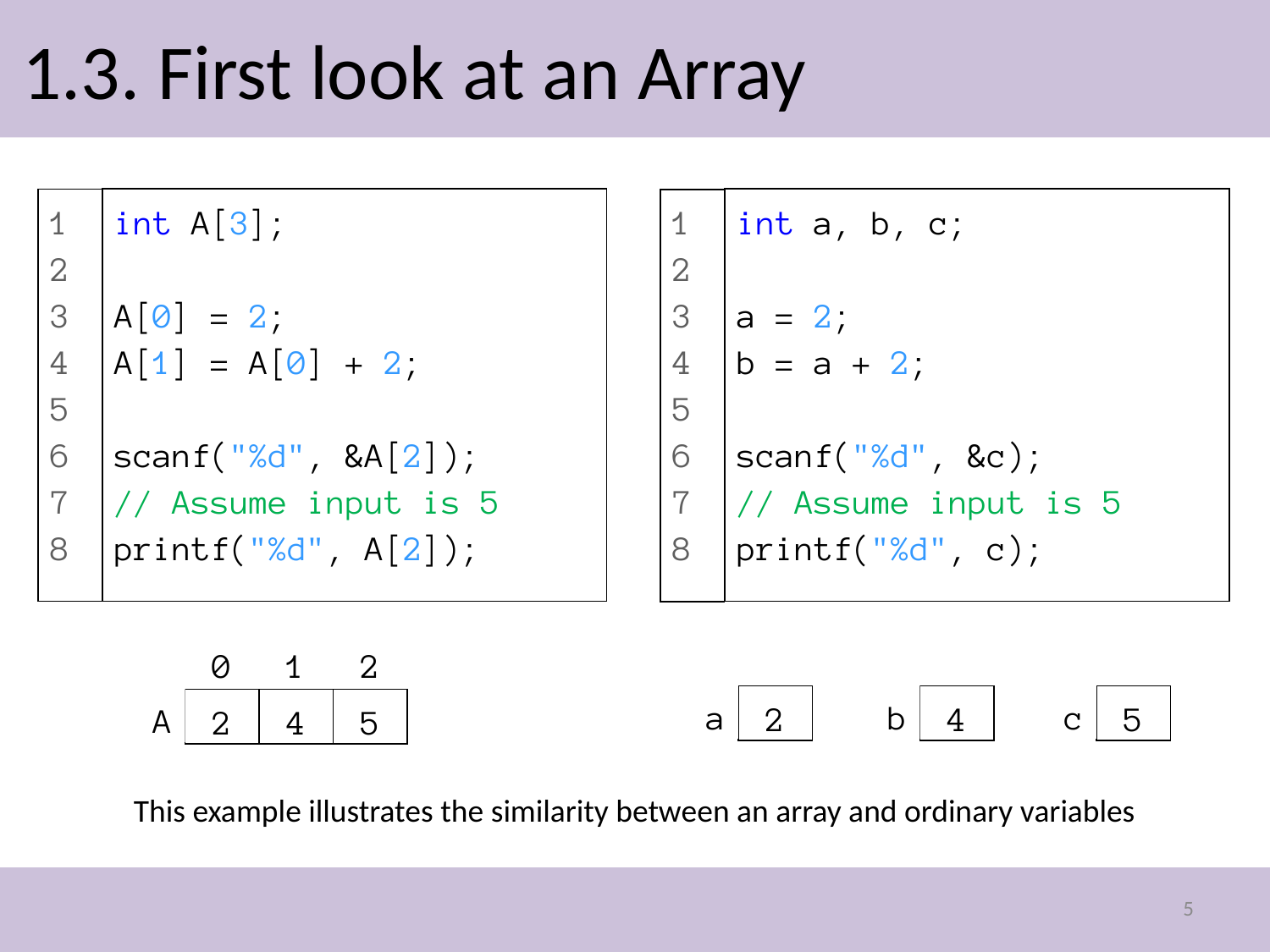

# 1.3. First look at an Array
int A[3];

A[0] = 2;
A[1] = A[0] + 2;

scanf("%d", &A[2]);
// Assume input is 5
printf("%d", A[2]);

int a, b, c;

a = 2;
b = a + 2;

scanf("%d", &c);
// Assume input is 5
printf("%d", c);

1
2
3
4
5
6
7
8
1
2
3
4
5
6
7
8
0
1
2
a
b
c
2
4
5
A
2
4
5
This example illustrates the similarity between an array and ordinary variables
5